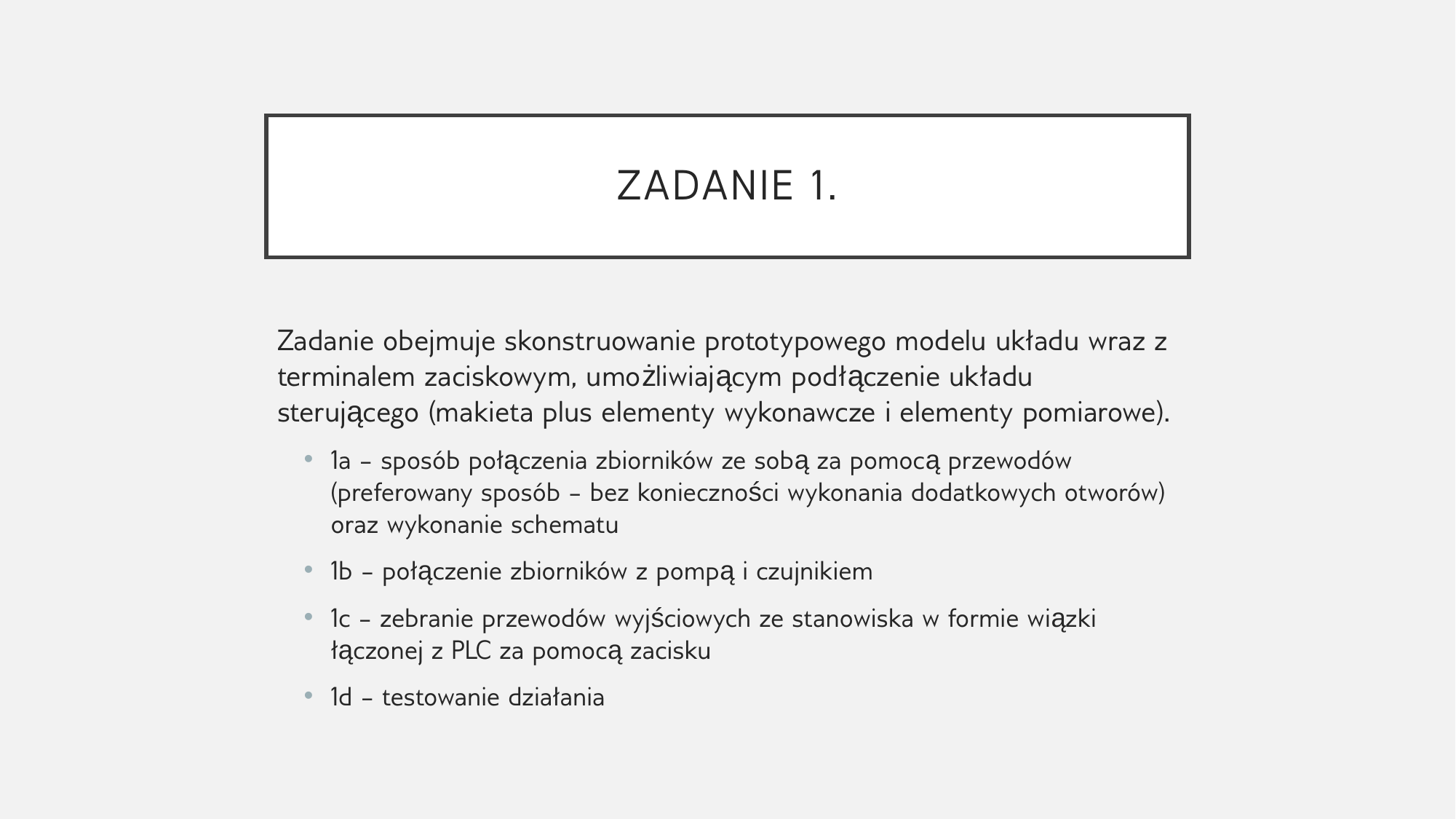

# Zadanie 1.
Zadanie obejmuje skonstruowanie prototypowego modelu układu wraz z terminalem zaciskowym, umożliwiającym podłączenie układu sterującego (makieta plus elementy wykonawcze i elementy pomiarowe).
1a – sposób połączenia zbiorników ze sobą za pomocą przewodów (preferowany sposób – bez konieczności wykonania dodatkowych otworów) oraz wykonanie schematu
1b – połączenie zbiorników z pompą i czujnikiem
1c – zebranie przewodów wyjściowych ze stanowiska w formie wiązki łączonej z PLC za pomocą zacisku
1d – testowanie działania